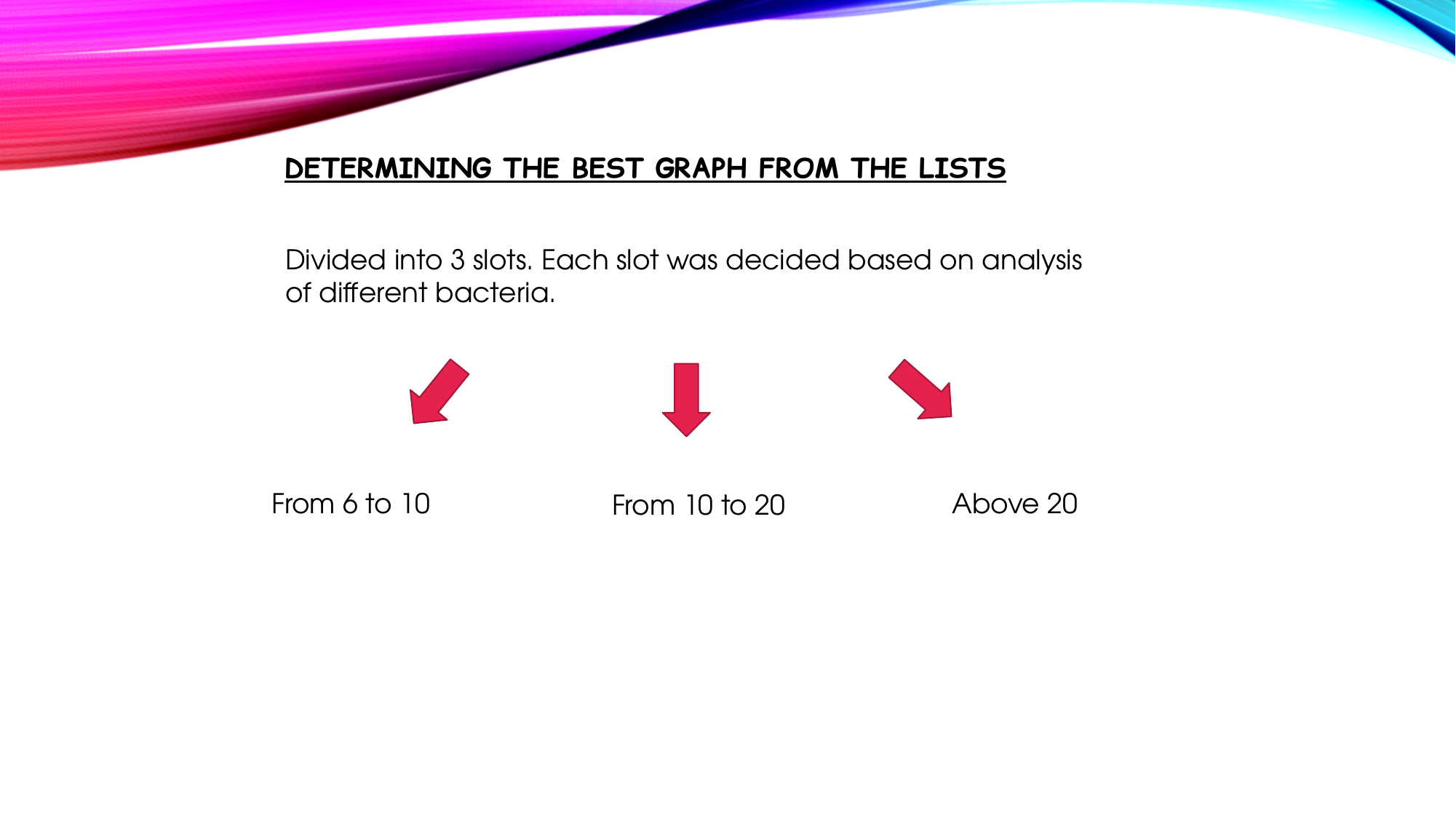

DETERMINING THE BEST GRAPH FROM THE LISTS

Divided into 3 slots. Each slot was decided based on analysis of different bacteria.

From 6 to 10
Above 20
From 10 to 20